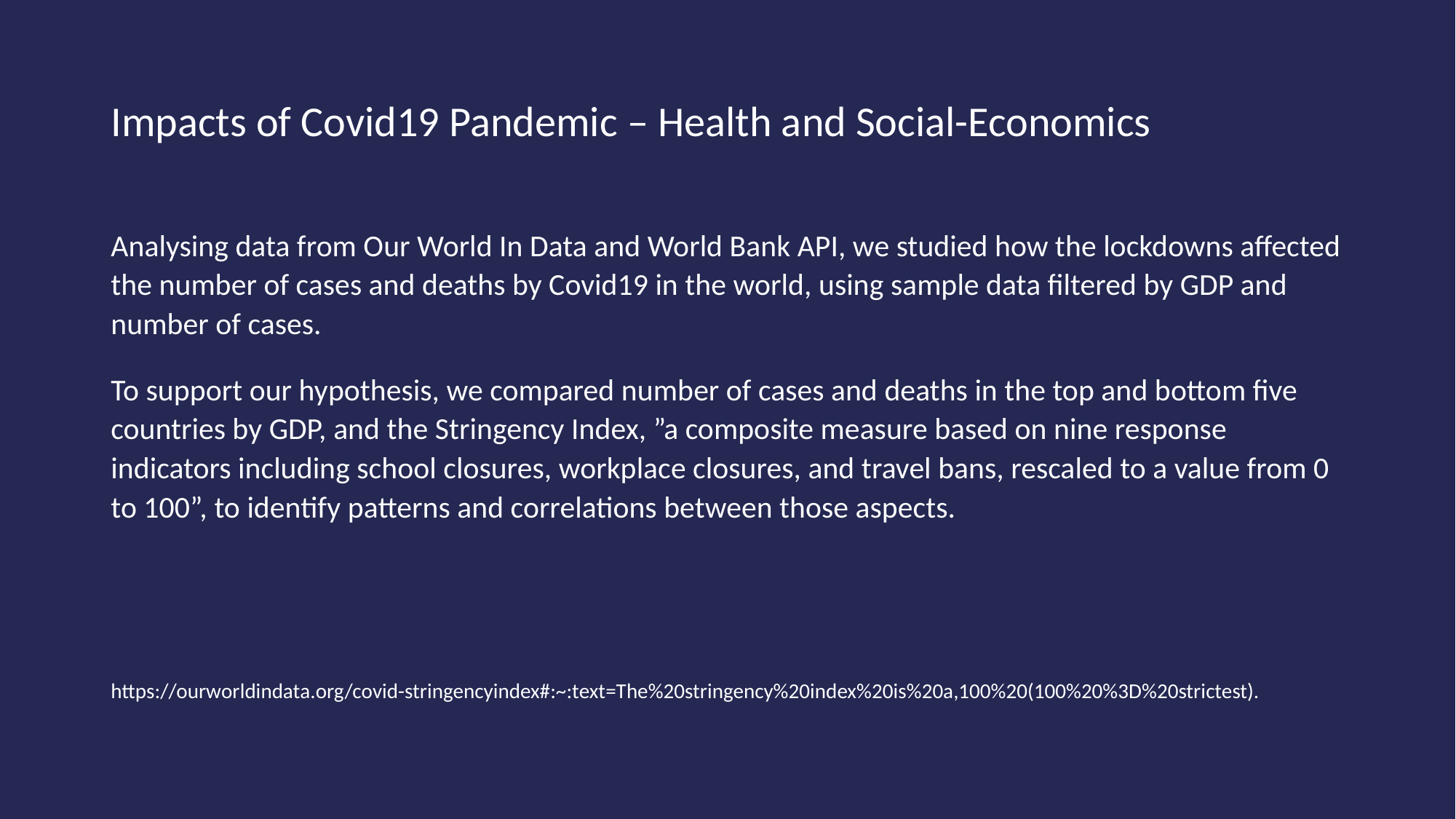

# Impacts of Covid19 Pandemic – Health and Social-Economics
Analysing data from Our World In Data and World Bank API, we studied how the lockdowns affected the number of cases and deaths by Covid19 in the world, using sample data filtered by GDP and number of cases.
To support our hypothesis, we compared number of cases and deaths in the top and bottom five countries by GDP, and the Stringency Index, ”a composite measure based on nine response indicators including school closures, workplace closures, and travel bans, rescaled to a value from 0 to 100”, to identify patterns and correlations between those aspects.

https://ourworldindata.org/covid-stringencyindex#:~:text=The%20stringency%20index%20is%20a,100%20(100%20%3D%20strictest).